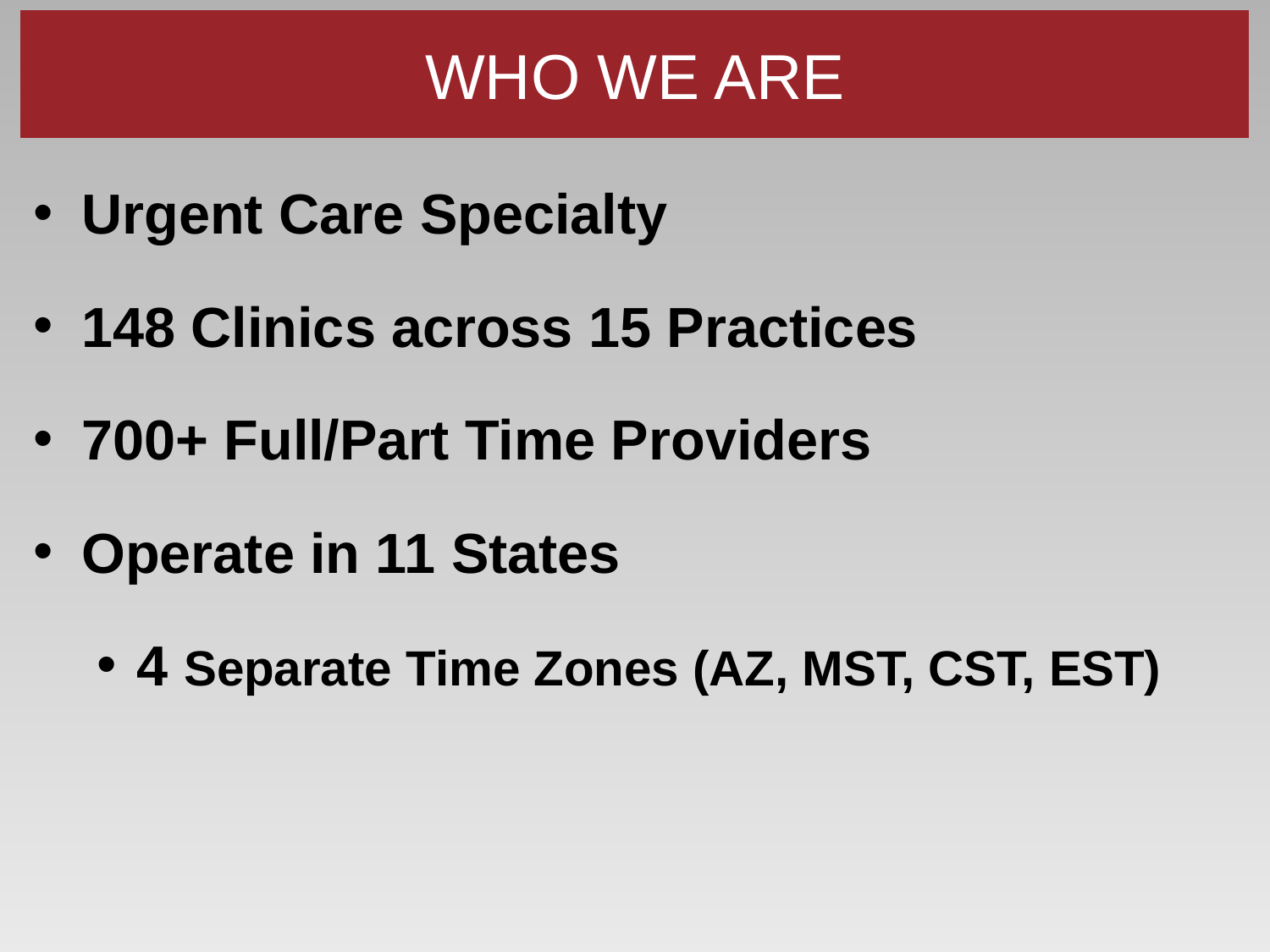

# WHO WE ARE
Urgent Care Specialty
148 Clinics across 15 Practices
700+ Full/Part Time Providers
Operate in 11 States
4 Separate Time Zones (AZ, MST, CST, EST)